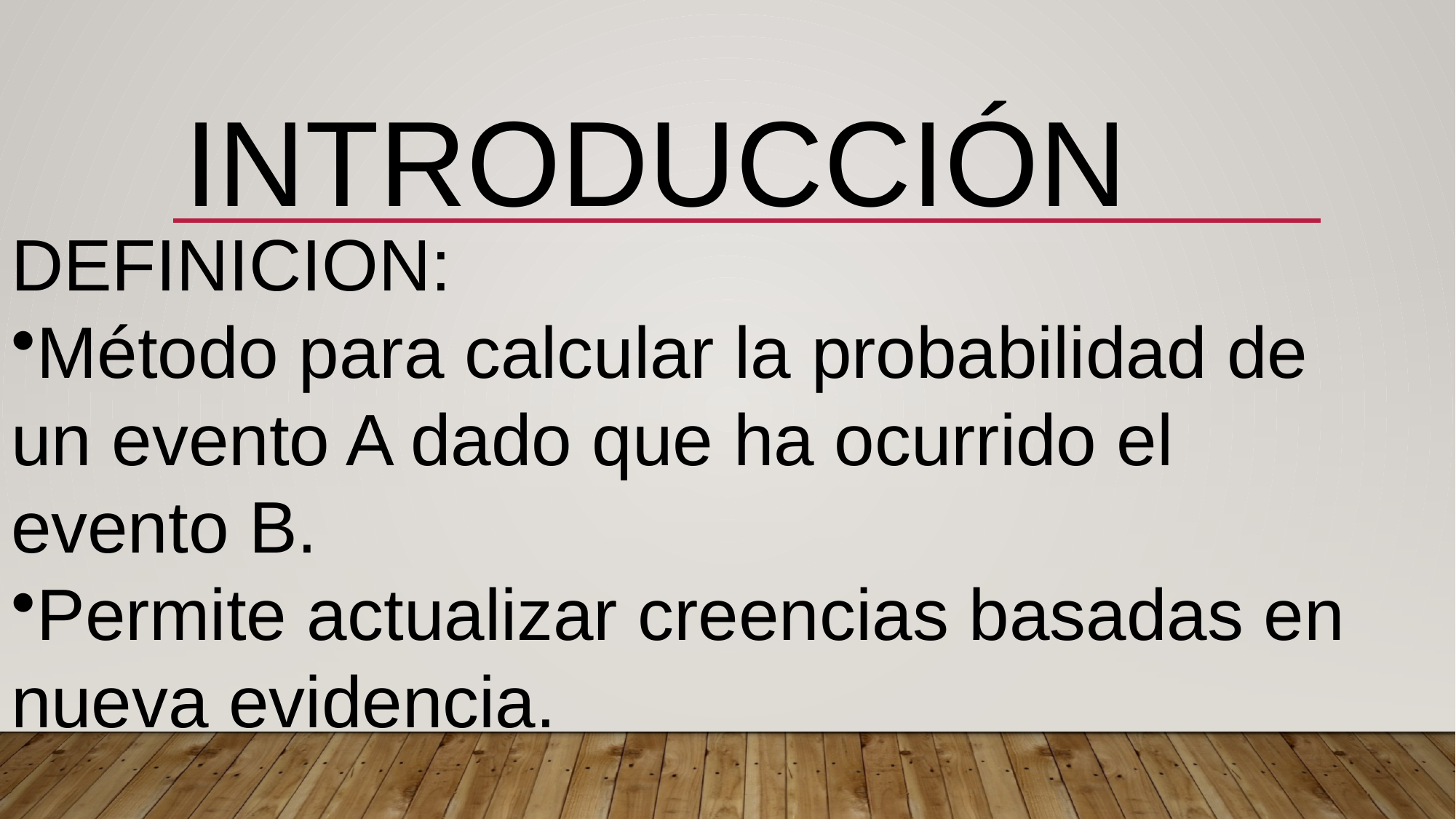

# INTRODUCCIÓN
DEFINICION:
Método para calcular la probabilidad de un evento A dado que ha ocurrido el evento B.
Permite actualizar creencias basadas en nueva evidencia.